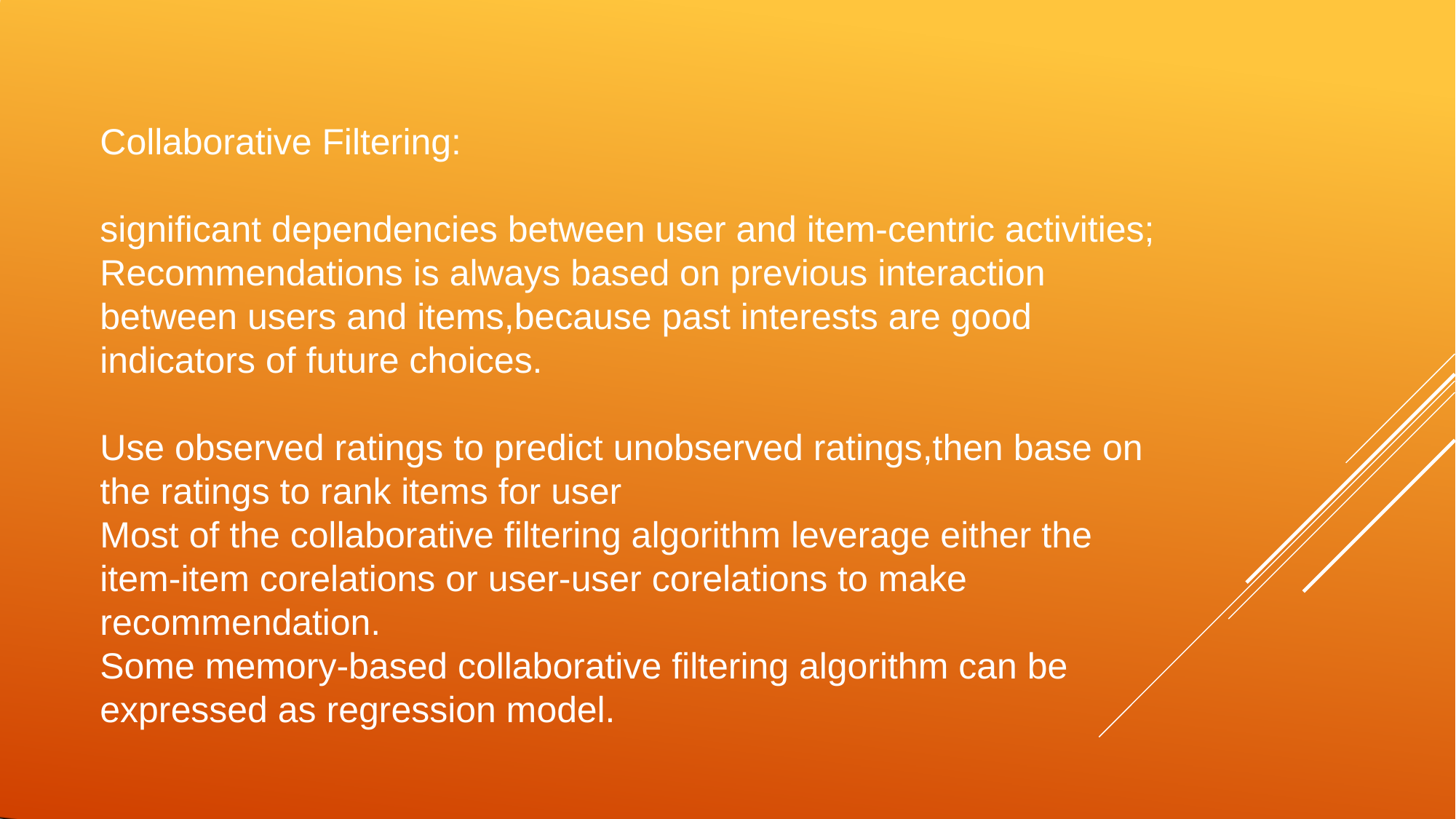

Collaborative Filtering:
significant dependencies between user and item-centric activities;
Recommendations is always based on previous interaction between users and items,because past interests are good indicators of future choices.

Use observed ratings to predict unobserved ratings,then base on the ratings to rank items for user
Most of the collaborative filtering algorithm leverage either the item-item corelations or user-user corelations to make recommendation.
Some memory-based collaborative filtering algorithm can be expressed as regression model.